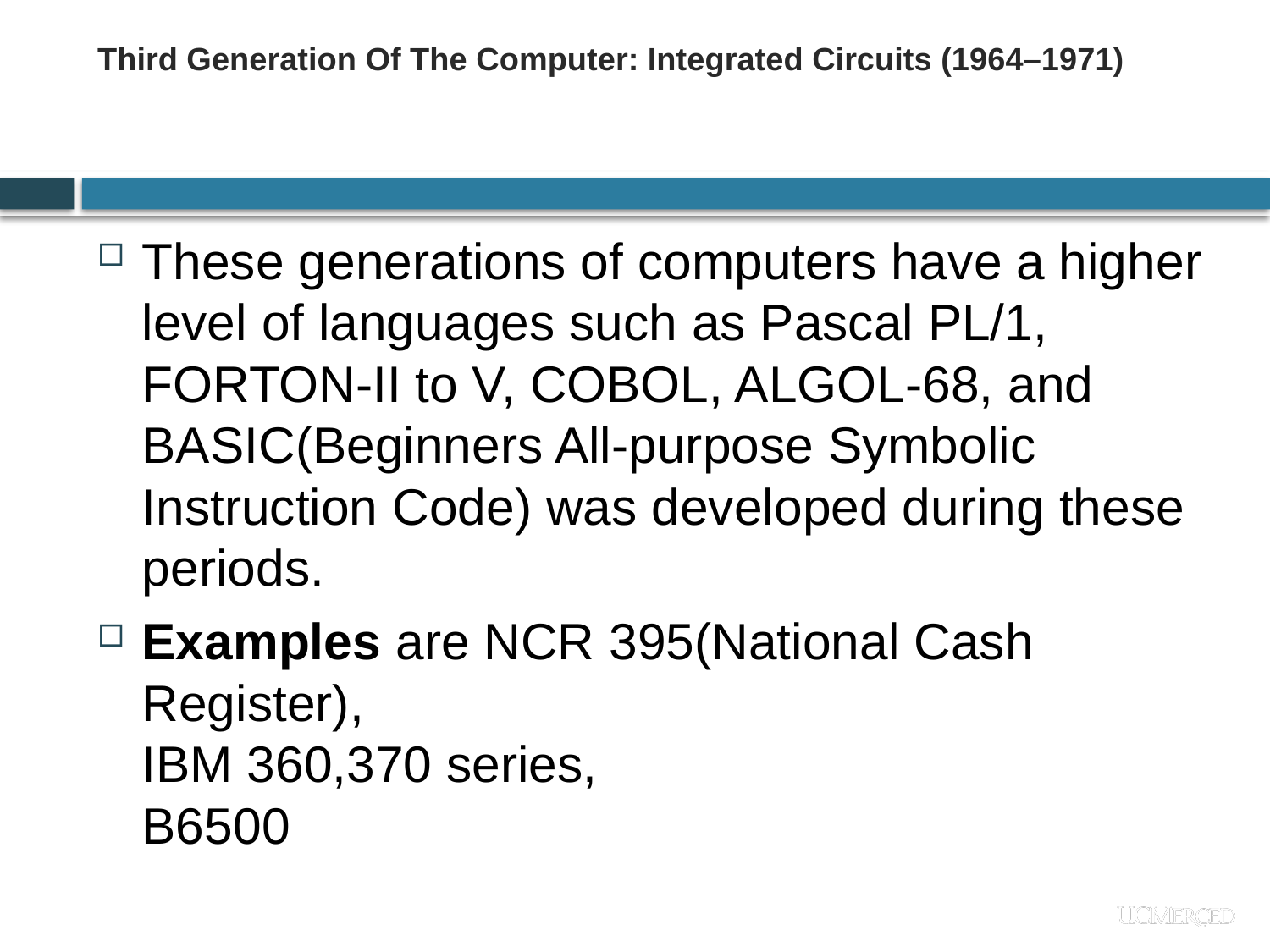

# Third Generation Of The Computer: Integrated Circuits (1964–1971)
These generations of computers have a higher level of languages such as Pascal PL/1, FORTON-II to V, COBOL, ALGOL-68, and BASIC(Beginners All-purpose Symbolic Instruction Code) was developed during these periods.
Examples are NCR 395(National Cash Register),
IBM 360,370 series,
B6500